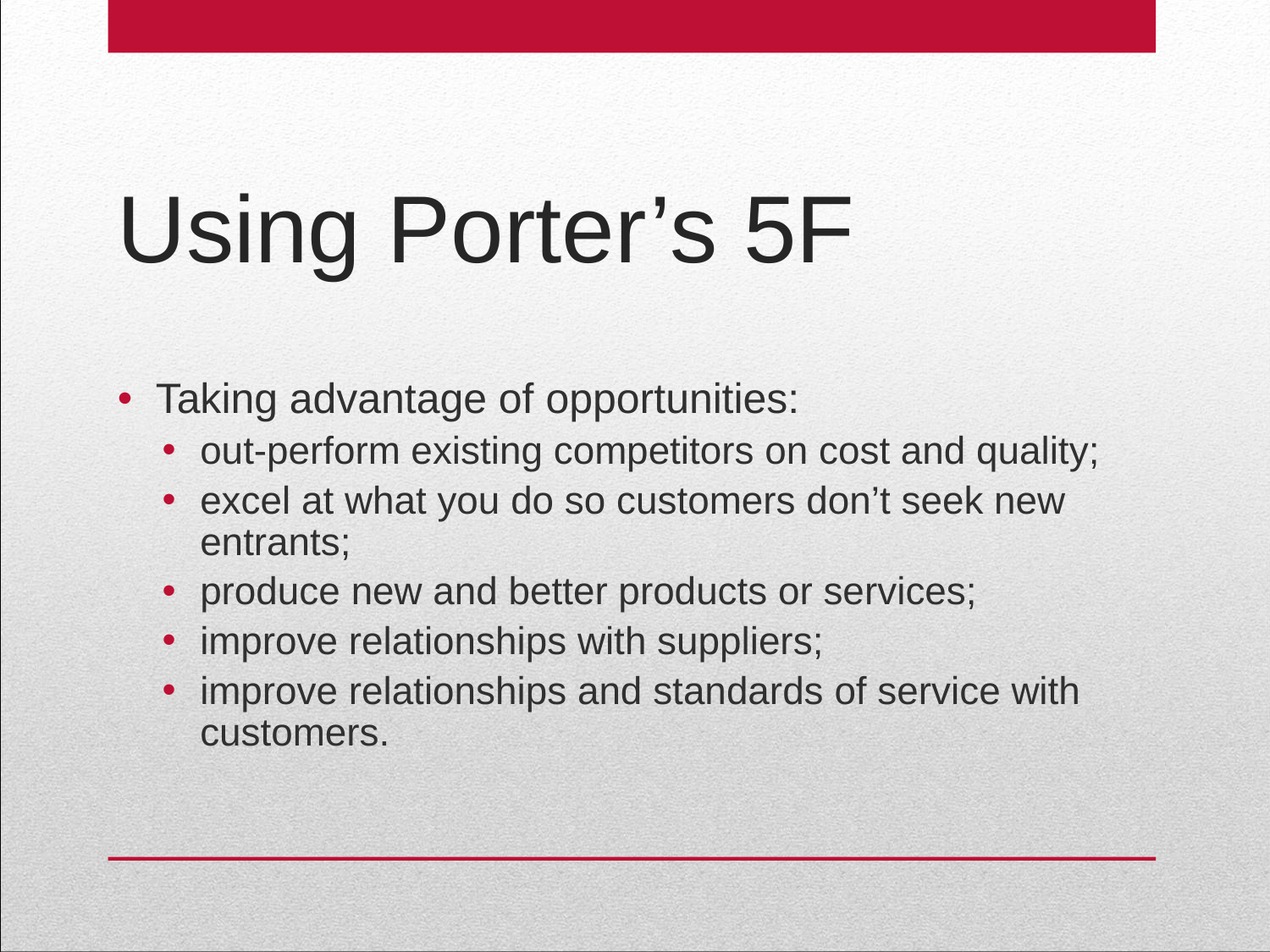

# Using Porter’s 5F
Taking advantage of opportunities:
out-perform existing competitors on cost and quality;
excel at what you do so customers don’t seek new entrants;
produce new and better products or services;
improve relationships with suppliers;
improve relationships and standards of service with customers.